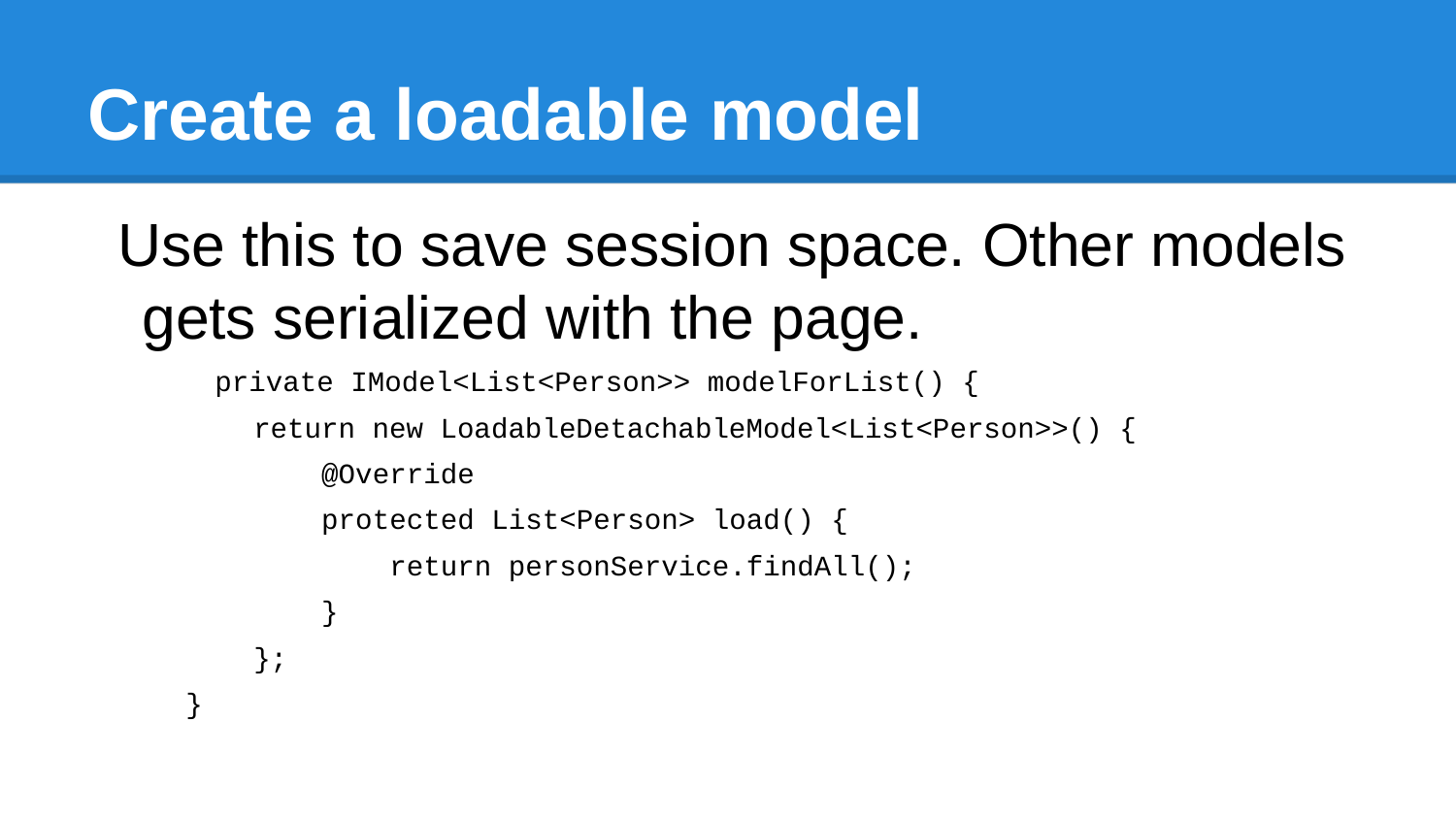

# Create a loadable model
Use this to save session space. Other models gets serialized with the page.
private IModel<List<Person>> modelForList() {
        return new LoadableDetachableModel<List<Person>>() {
            @Override
            protected List<Person> load() {
                return personService.findAll();
            }
        };
    }